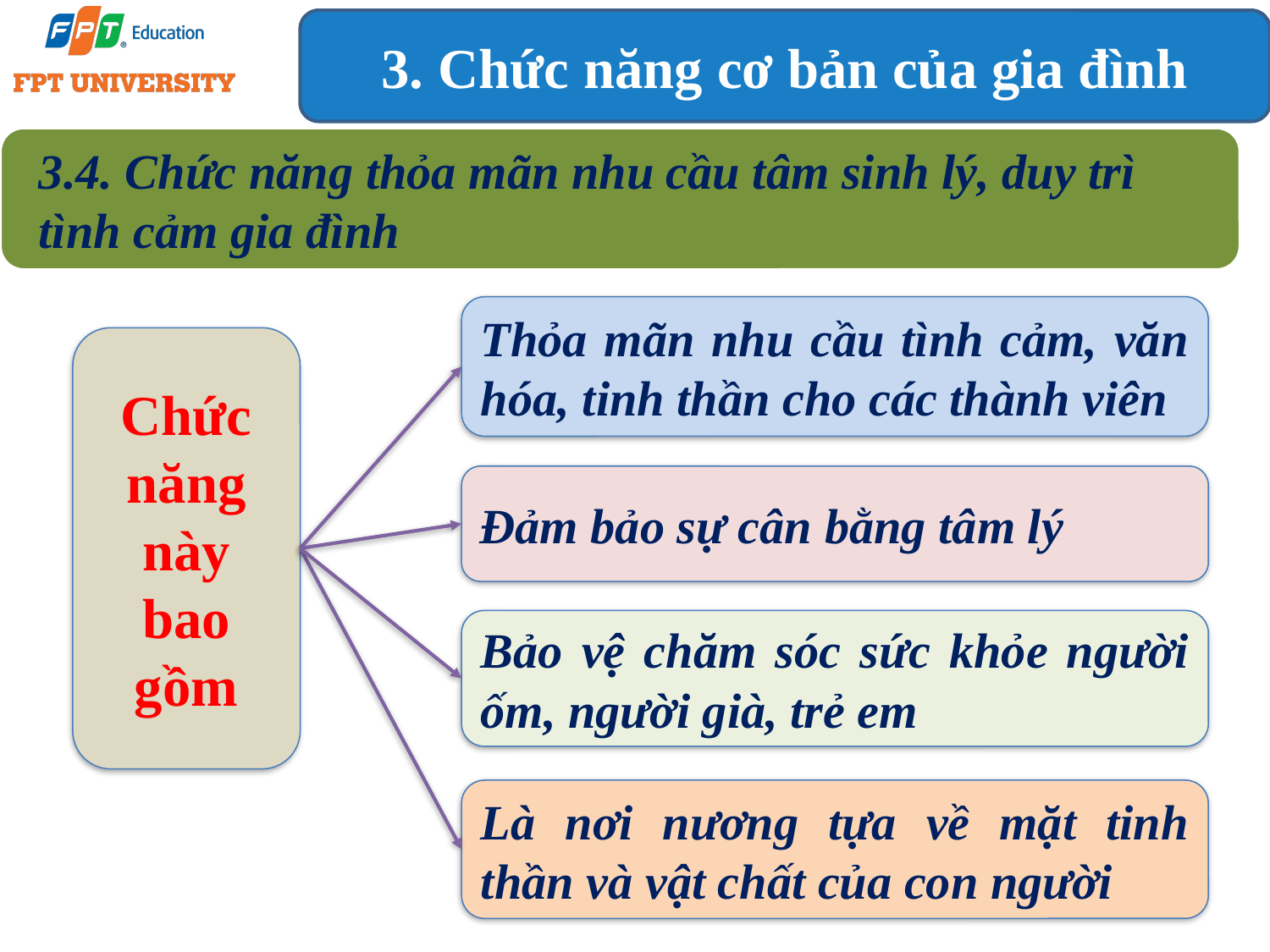

3. Chức năng cơ bản của gia đình

3.4. Chức năng thỏa mãn nhu cầu tâm sinh lý, duy trì tình cảm gia đình
Thỏa mãn nhu cầu tình cảm, văn hóa, tinh thần cho các thành viên
Chức năng này bao gồm
Đảm bảo sự cân bằng tâm lý
Bảo vệ chăm sóc sức khỏe người ốm, người già, trẻ em
Là nơi nương tựa về mặt tinh thần và vật chất của con người